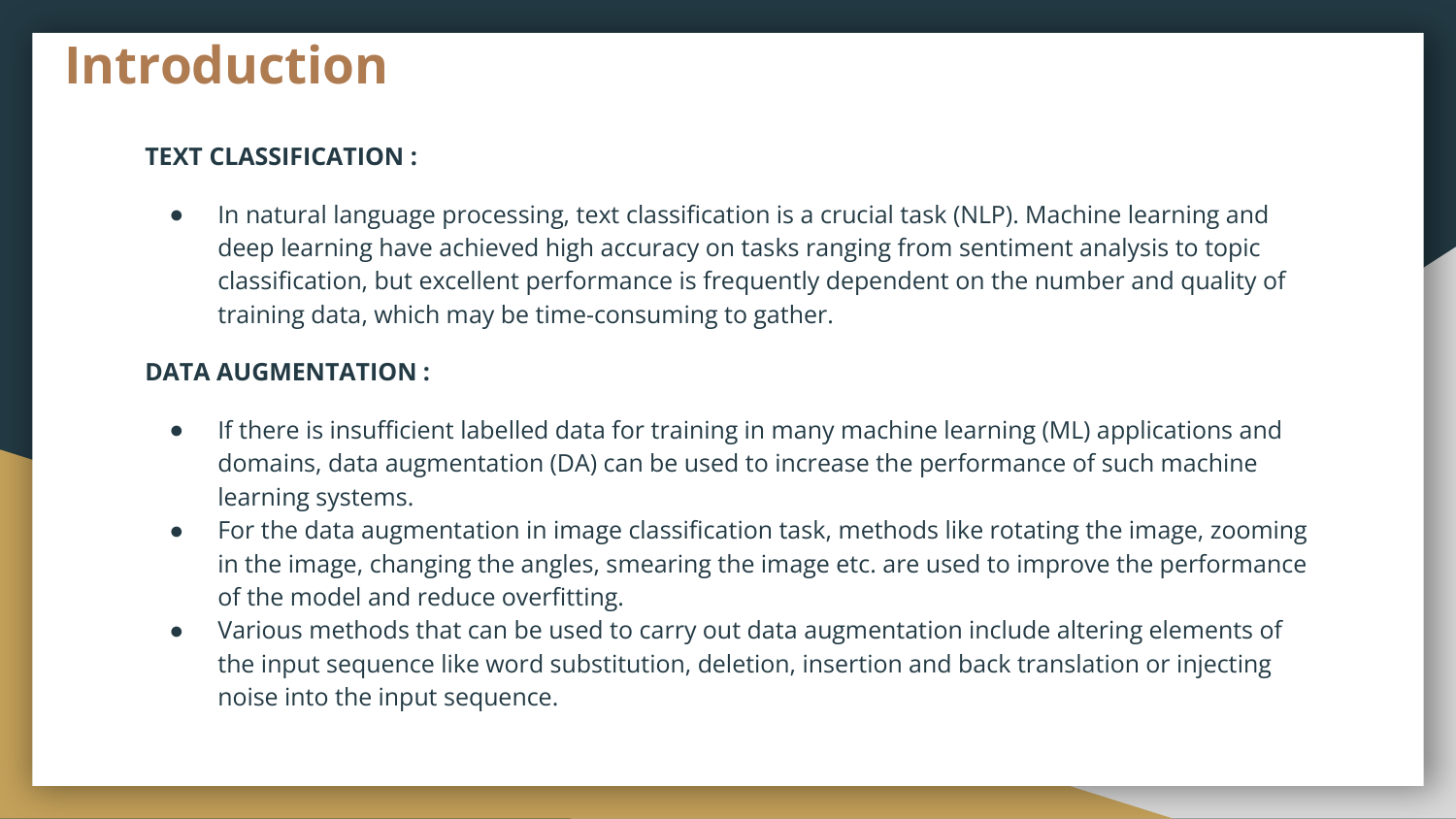

# Introduction
TEXT CLASSIFICATION :
In natural language processing, text classification is a crucial task (NLP). Machine learning and deep learning have achieved high accuracy on tasks ranging from sentiment analysis to topic classification, but excellent performance is frequently dependent on the number and quality of training data, which may be time-consuming to gather.
DATA AUGMENTATION :
If there is insufficient labelled data for training in many machine learning (ML) applications and domains, data augmentation (DA) can be used to increase the performance of such machine learning systems.
For the data augmentation in image classification task, methods like rotating the image, zooming in the image, changing the angles, smearing the image etc. are used to improve the performance of the model and reduce overfitting.
Various methods that can be used to carry out data augmentation include altering elements of the input sequence like word substitution, deletion, insertion and back translation or injecting noise into the input sequence.